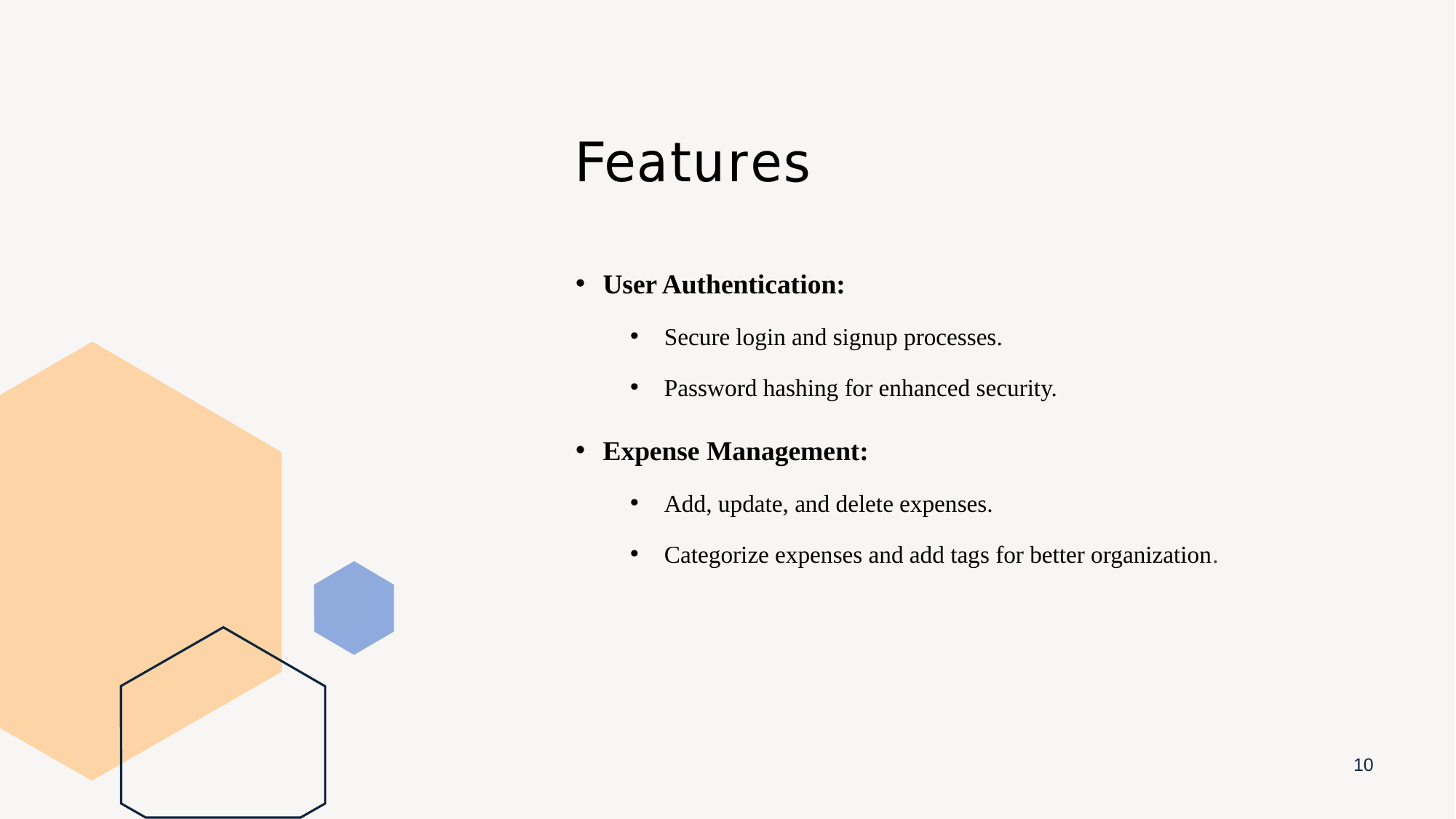

# Features
User Authentication:
Secure login and signup processes.
Password hashing for enhanced security.
Expense Management:
Add, update, and delete expenses.
Categorize expenses and add tags for better organization.

10